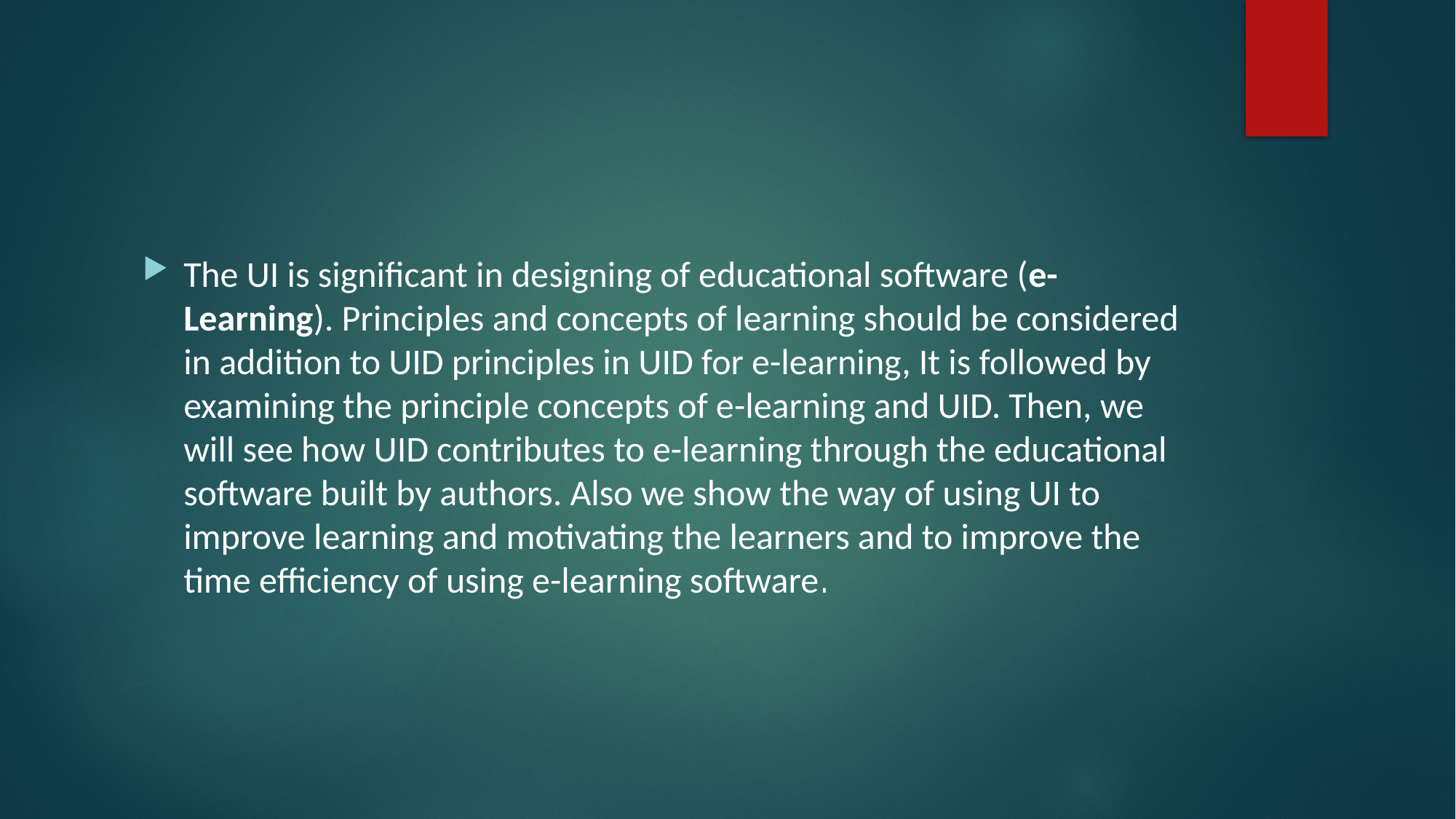

The UI is significant in designing of educational software (e-Learning). Principles and concepts of learning should be considered in addition to UID principles in UID for e-learning, It is followed by examining the principle concepts of e-learning and UID. Then, we will see how UID contributes to e-learning through the educational software built by authors. Also we show the way of using UI to improve learning and motivating the learners and to improve the time efficiency of using e-learning software.